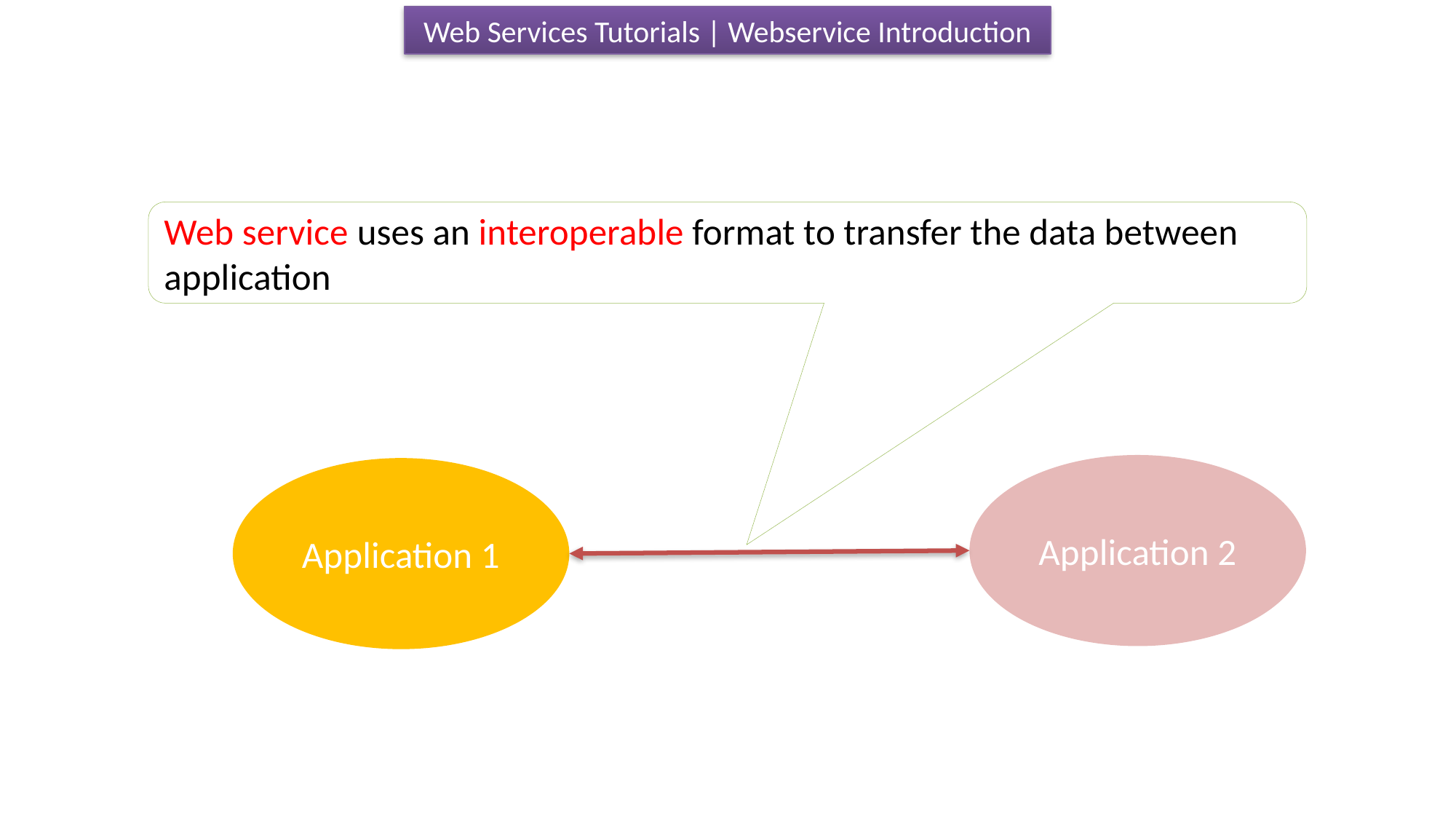

Web Services Tutorials | Webservice Introduction

Web service uses an interoperable format to transfer the data between application
Application 2
Application 1